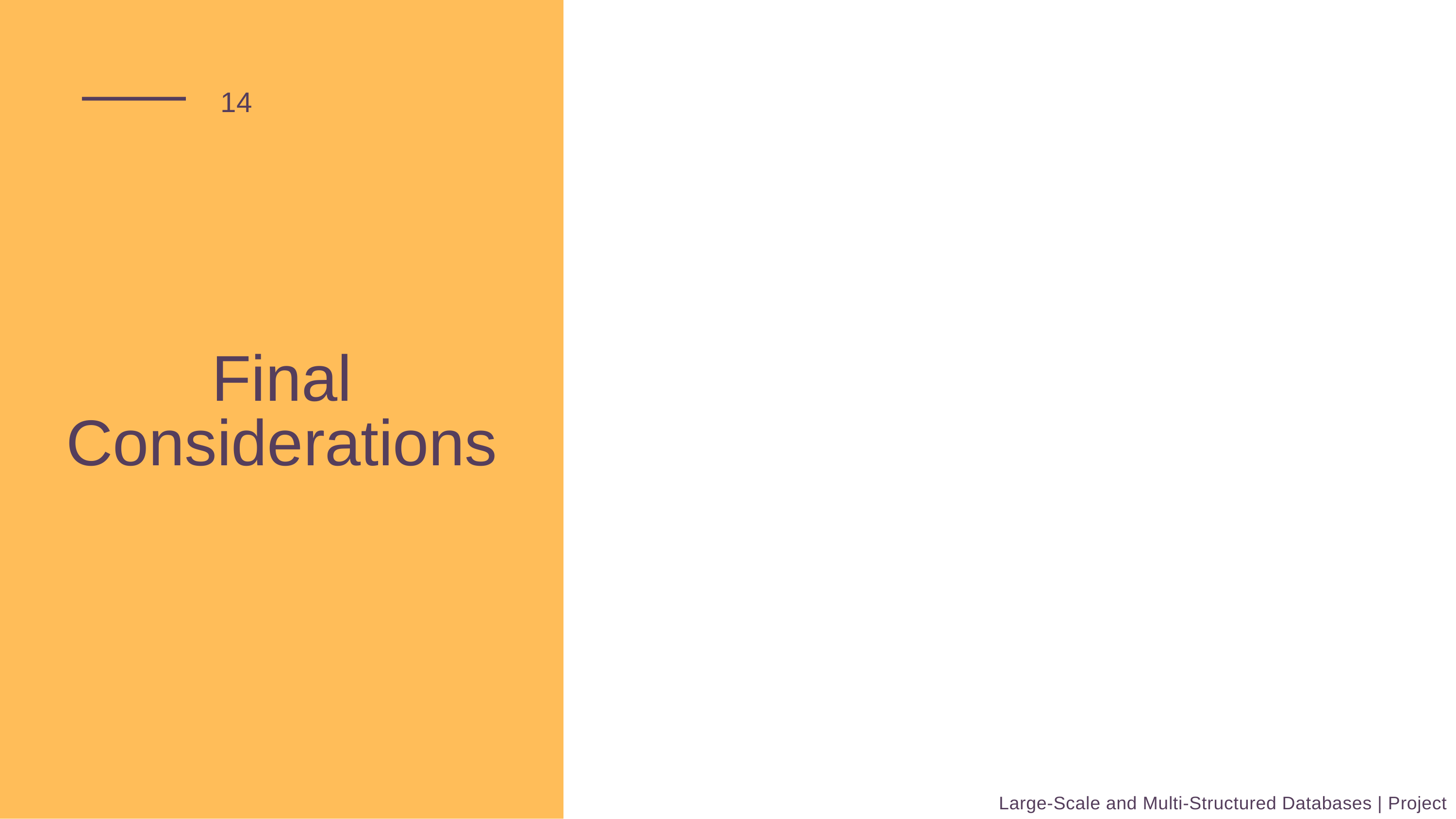

14

Final Considerations
Large-Scale and Multi-Structured Databases | Project Discussion